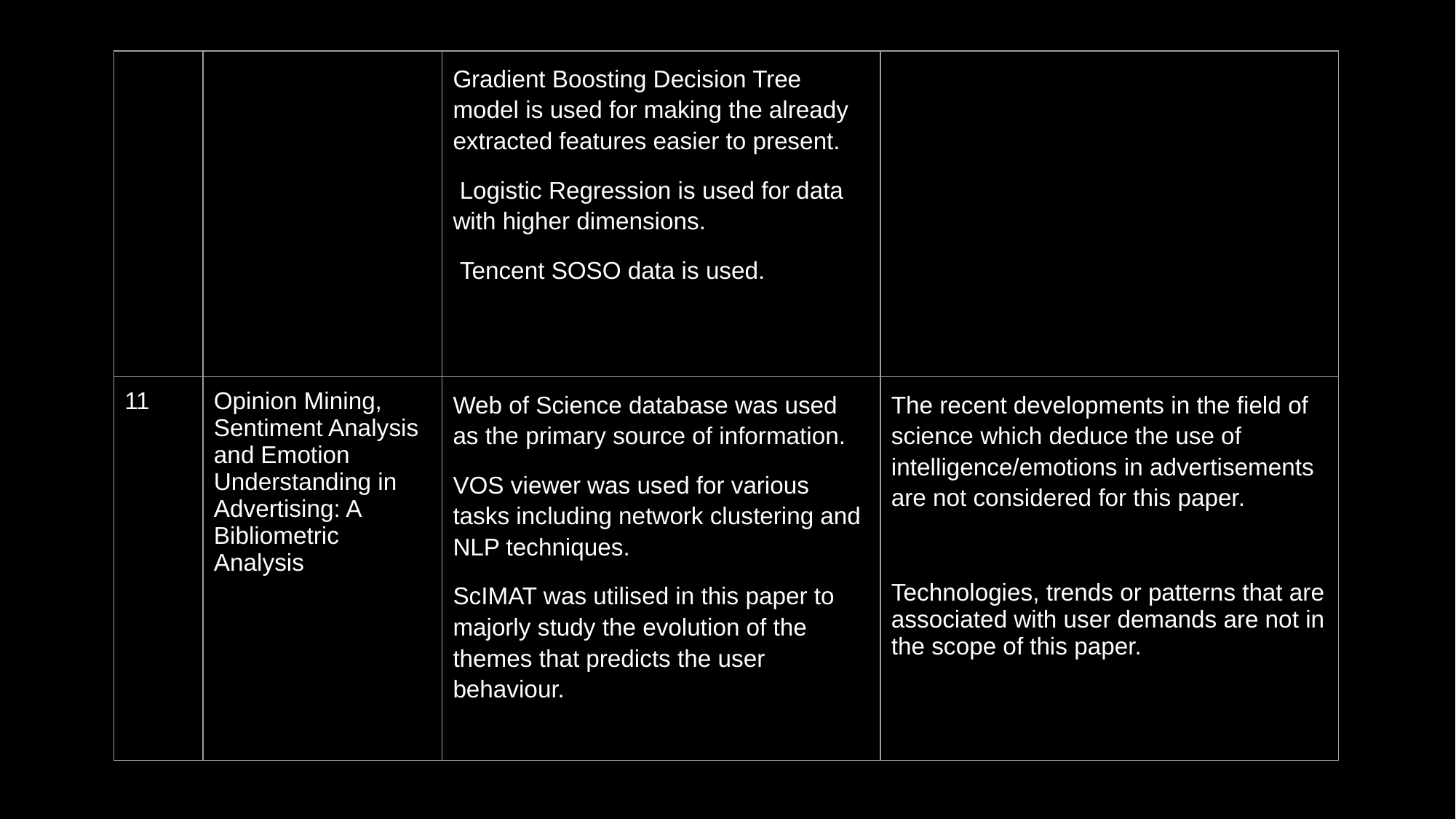

|  |  | Gradient Boosting Decision Tree model is used for making the already extracted features easier to present. Logistic Regression is used for data with higher dimensions. Tencent SOSO data is used. |  |
| --- | --- | --- | --- |
| 11 | Opinion Mining, Sentiment Analysis and Emotion Understanding in Advertising: A Bibliometric Analysis | Web of Science database was used as the primary source of information. VOS viewer was used for various tasks including network clustering and NLP techniques. ScIMAT was utilised in this paper to majorly study the evolution of the themes that predicts the user behaviour. | The recent developments in the field of science which deduce the use of intelligence/emotions in advertisements are not considered for this paper. Technologies, trends or patterns that are associated with user demands are not in the scope of this paper. |